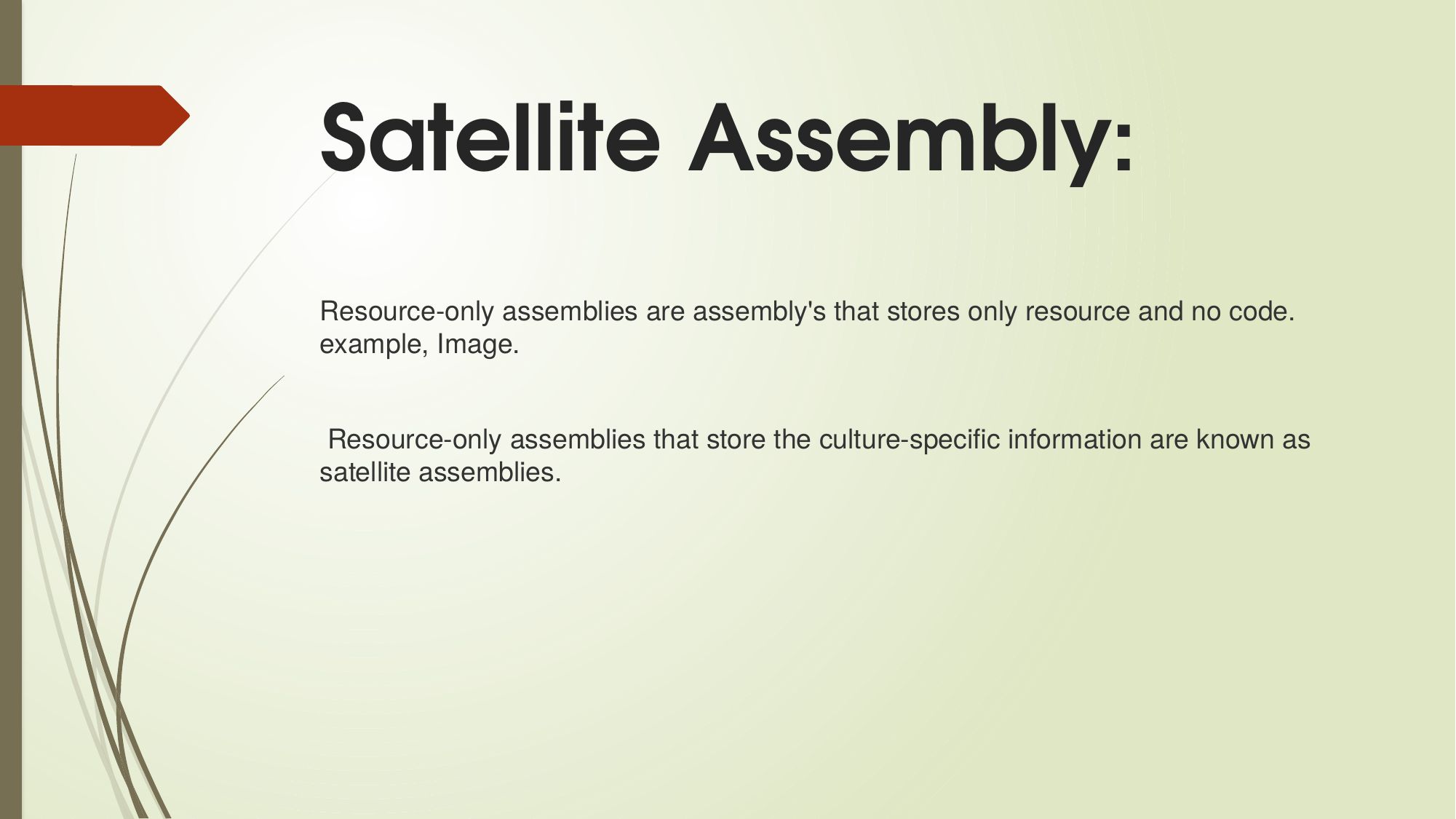

# Satellite Assembly:
Resource-only assemblies are assembly's that stores only resource and no code. example, Image.

 Resource-only assemblies that store the culture-specific information are known as satellite assemblies.